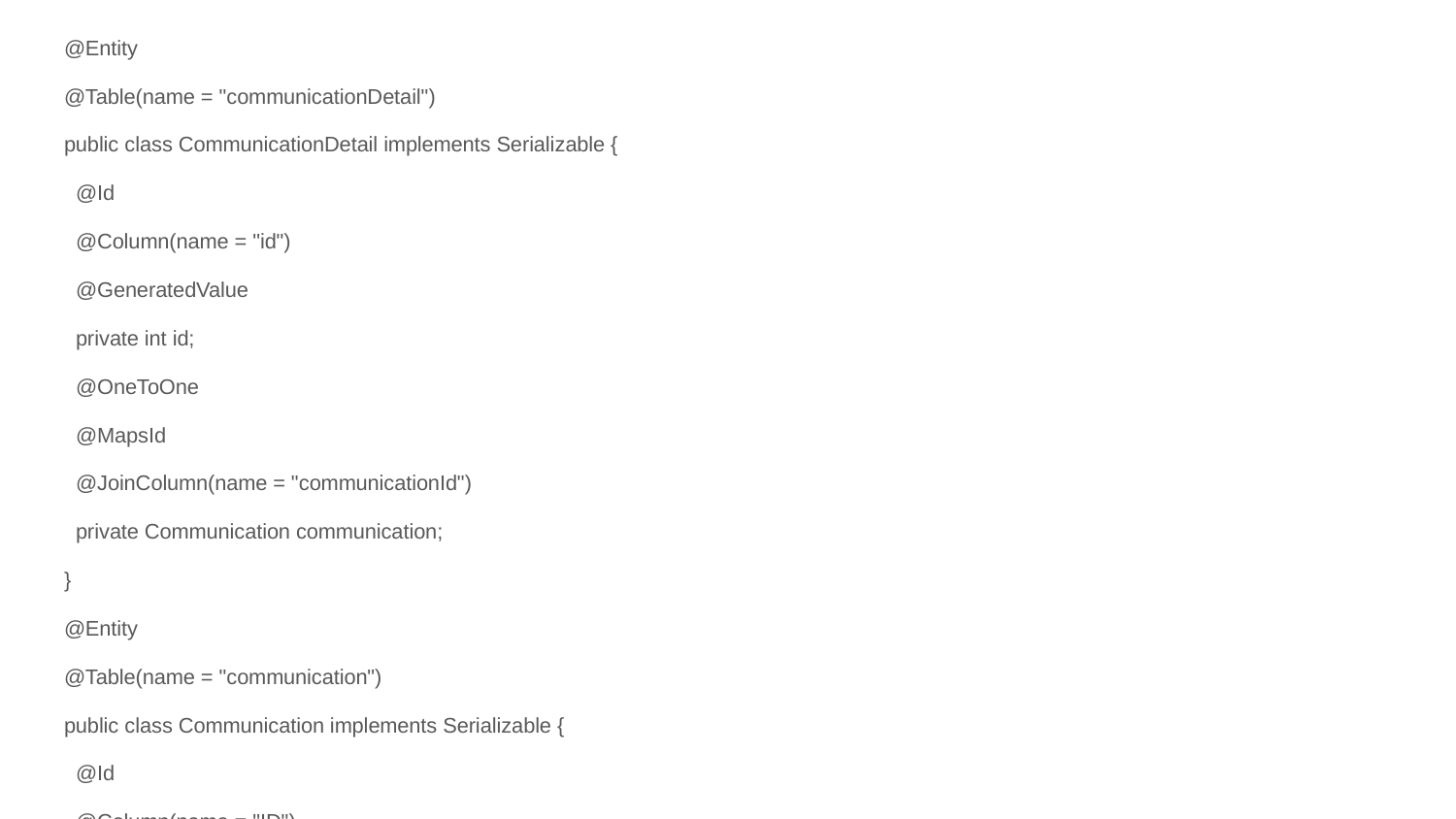

@Entity
@Table(name = "communicationDetail")
public class CommunicationDetail implements Serializable {
  @Id
  @Column(name = "id")
  @GeneratedValue
  private int id;
  @OneToOne
  @MapsId
  @JoinColumn(name = "communicationId")
  private Communication communication;
}
@Entity
@Table(name = "communication")
public class Communication implements Serializable {
  @Id
  @Column(name = "ID")
  @GeneratedValue
  private Integer id;
  @OneToOne(mappedBy = "communication", cascade = CascadeType.ALL)
  private CommunicationDetail communicationDetail;
}